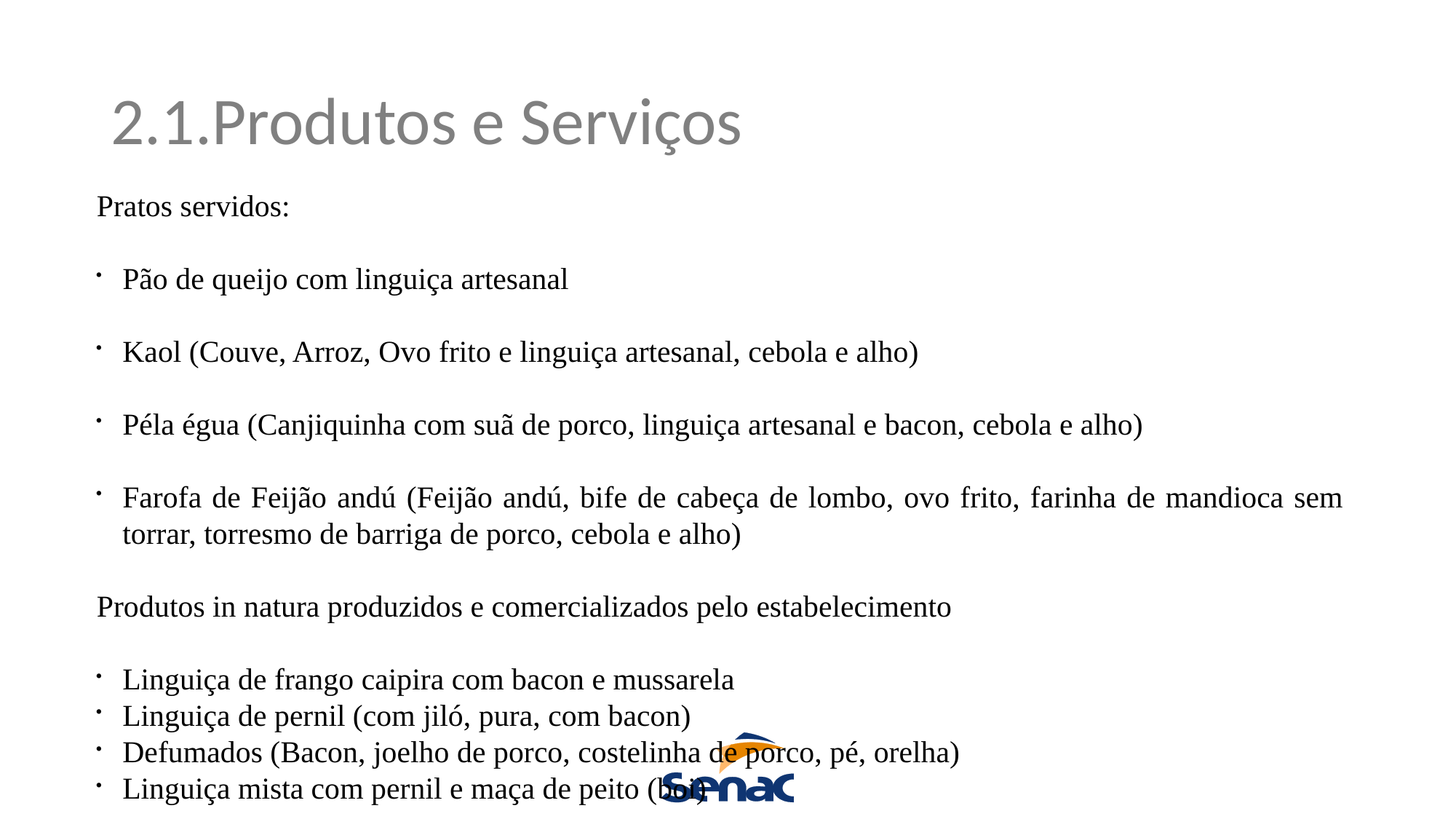

2.1.Produtos e Serviços
Pratos servidos:

Pão de queijo com linguiça artesanal

Kaol (Couve, Arroz, Ovo frito e linguiça artesanal, cebola e alho)

Péla égua (Canjiquinha com suã de porco, linguiça artesanal e bacon, cebola e alho)

Farofa de Feijão andú (Feijão andú, bife de cabeça de lombo, ovo frito, farinha de mandioca sem torrar, torresmo de barriga de porco, cebola e alho)

Produtos in natura produzidos e comercializados pelo estabelecimento

Linguiça de frango caipira com bacon e mussarela
Linguiça de pernil (com jiló, pura, com bacon)
Defumados (Bacon, joelho de porco, costelinha de porco, pé, orelha)
Linguiça mista com pernil e maça de peito (boi)